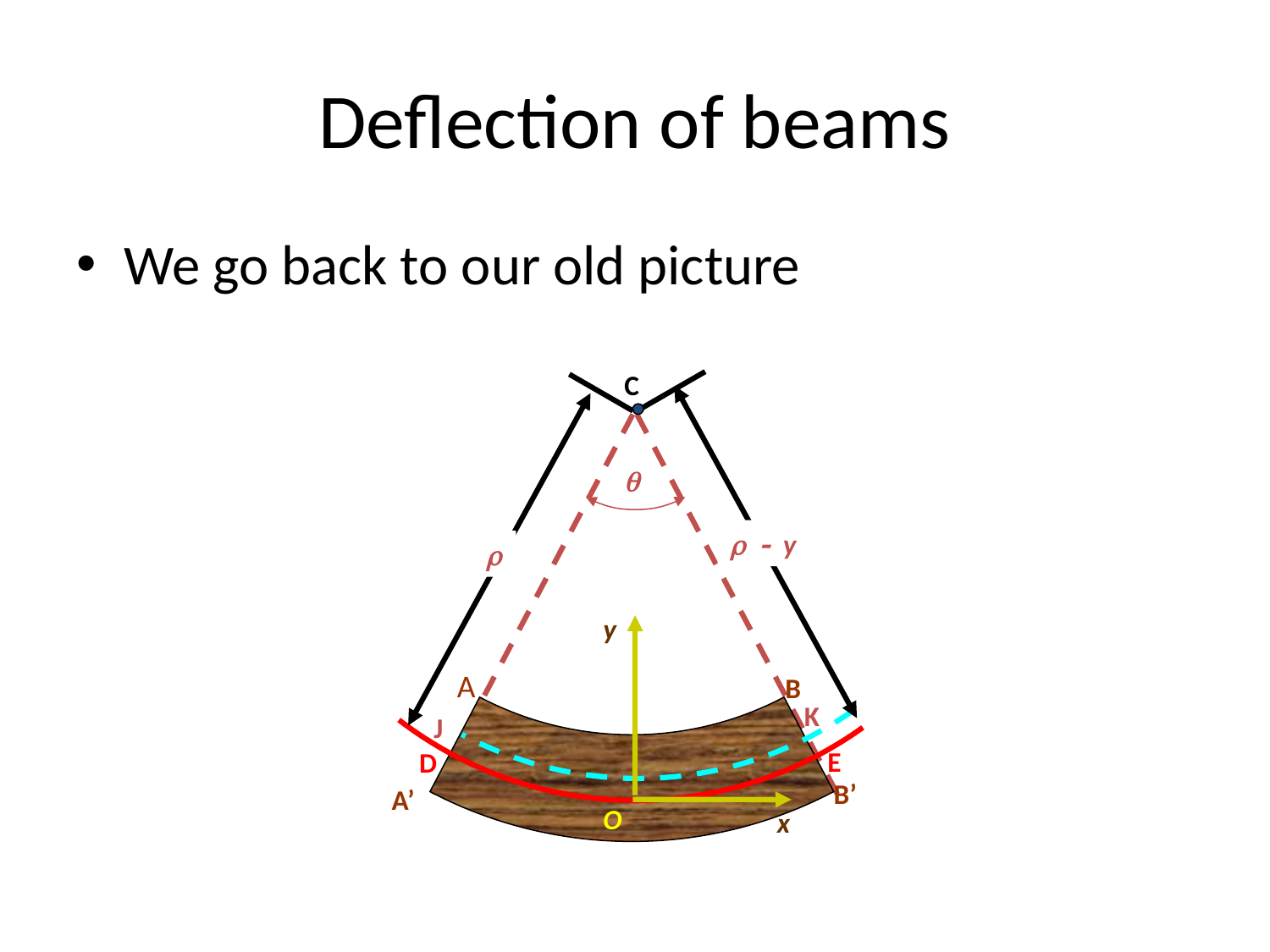

C

θ
ρ − y
ρ
y

A
B
K
J
E
D
B’
A’
O
x

# Deflection of beams
We go back to our old picture